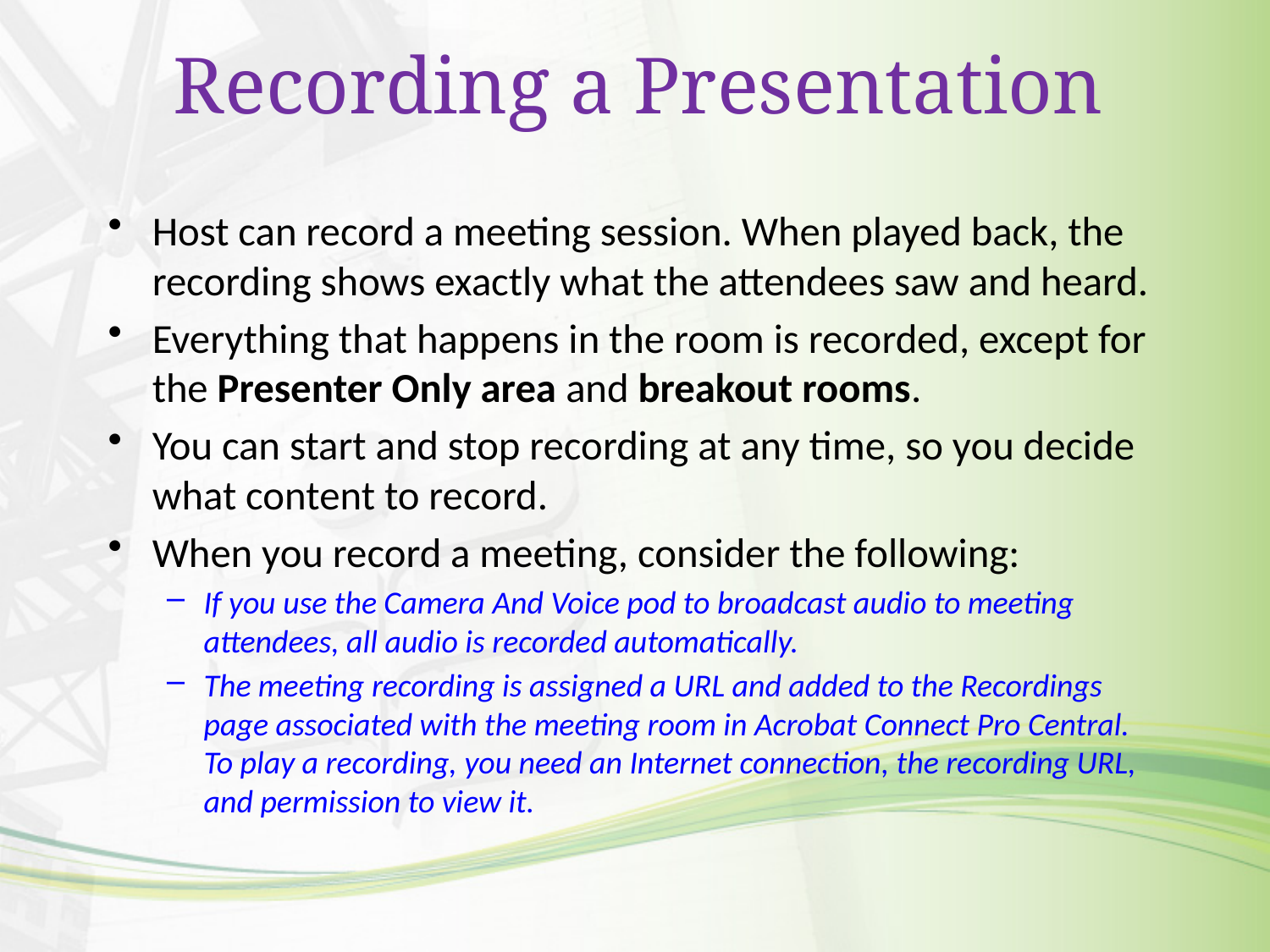

# Recording a Presentation
Host can record a meeting session. When played back, the recording shows exactly what the attendees saw and heard.
Everything that happens in the room is recorded, except for the Presenter Only area and breakout rooms.
You can start and stop recording at any time, so you decide what content to record.
When you record a meeting, consider the following:
If you use the Camera And Voice pod to broadcast audio to meeting attendees, all audio is recorded automatically.
The meeting recording is assigned a URL and added to the Recordings page associated with the meeting room in Acrobat Connect Pro Central. To play a recording, you need an Internet connection, the recording URL, and permission to view it.